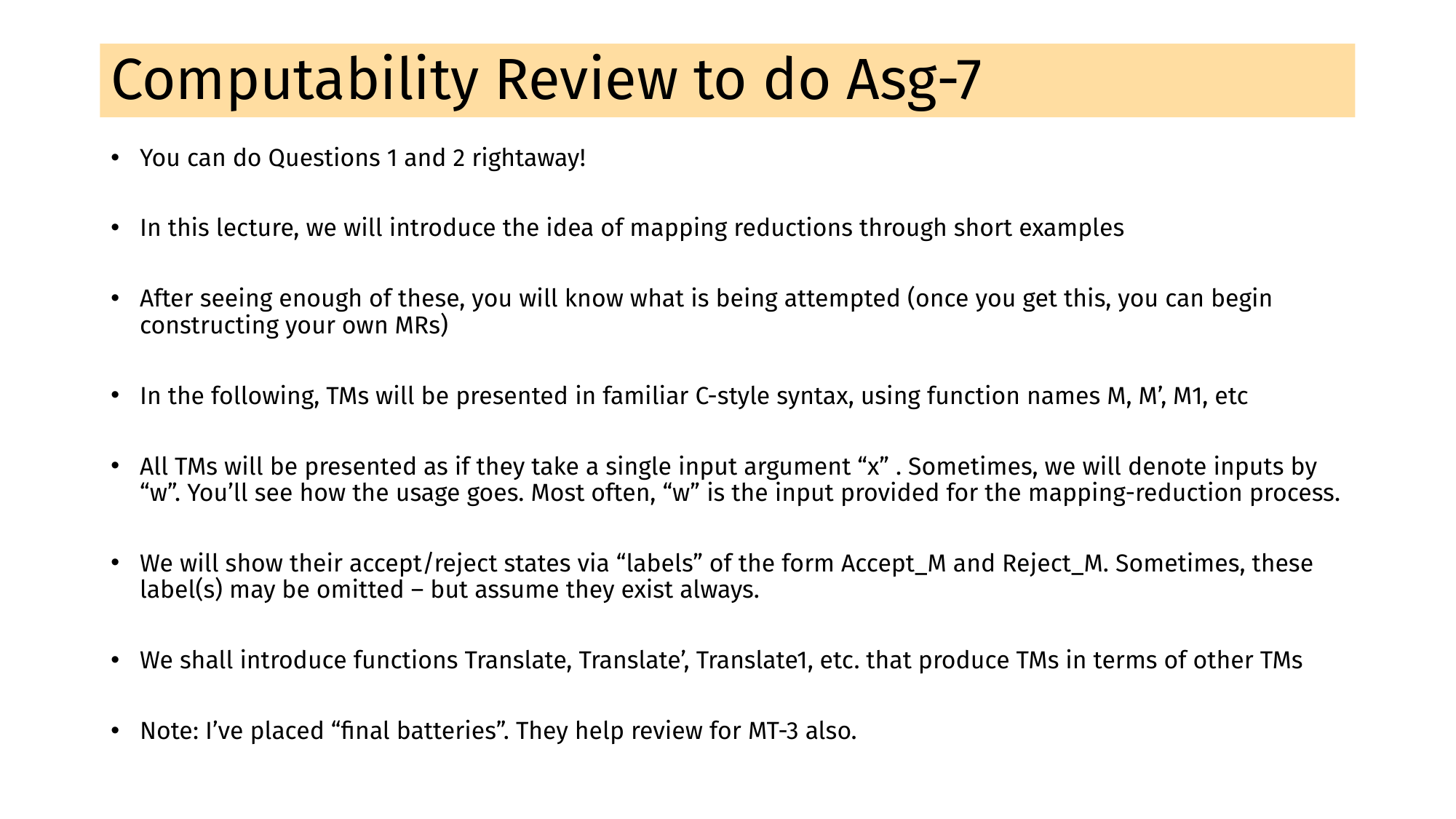

# Computability Review to do Asg-7
You can do Questions 1 and 2 rightaway!

In this lecture, we will introduce the idea of mapping reductions through short examples

After seeing enough of these, you will know what is being attempted (once you get this, you can begin constructing your own MRs)

In the following, TMs will be presented in familiar C-style syntax, using function names M, M’, M1, etc

All TMs will be presented as if they take a single input argument “x” . Sometimes, we will denote inputs by “w”. You’ll see how the usage goes. Most often, “w” is the input provided for the mapping-reduction process.

We will show their accept/reject states via “labels” of the form Accept_M and Reject_M. Sometimes, these label(s) may be omitted – but assume they exist always.

We shall introduce functions Translate, Translate’, Translate1, etc. that produce TMs in terms of other TMs

Note: I’ve placed “final batteries”. They help review for MT-3 also.